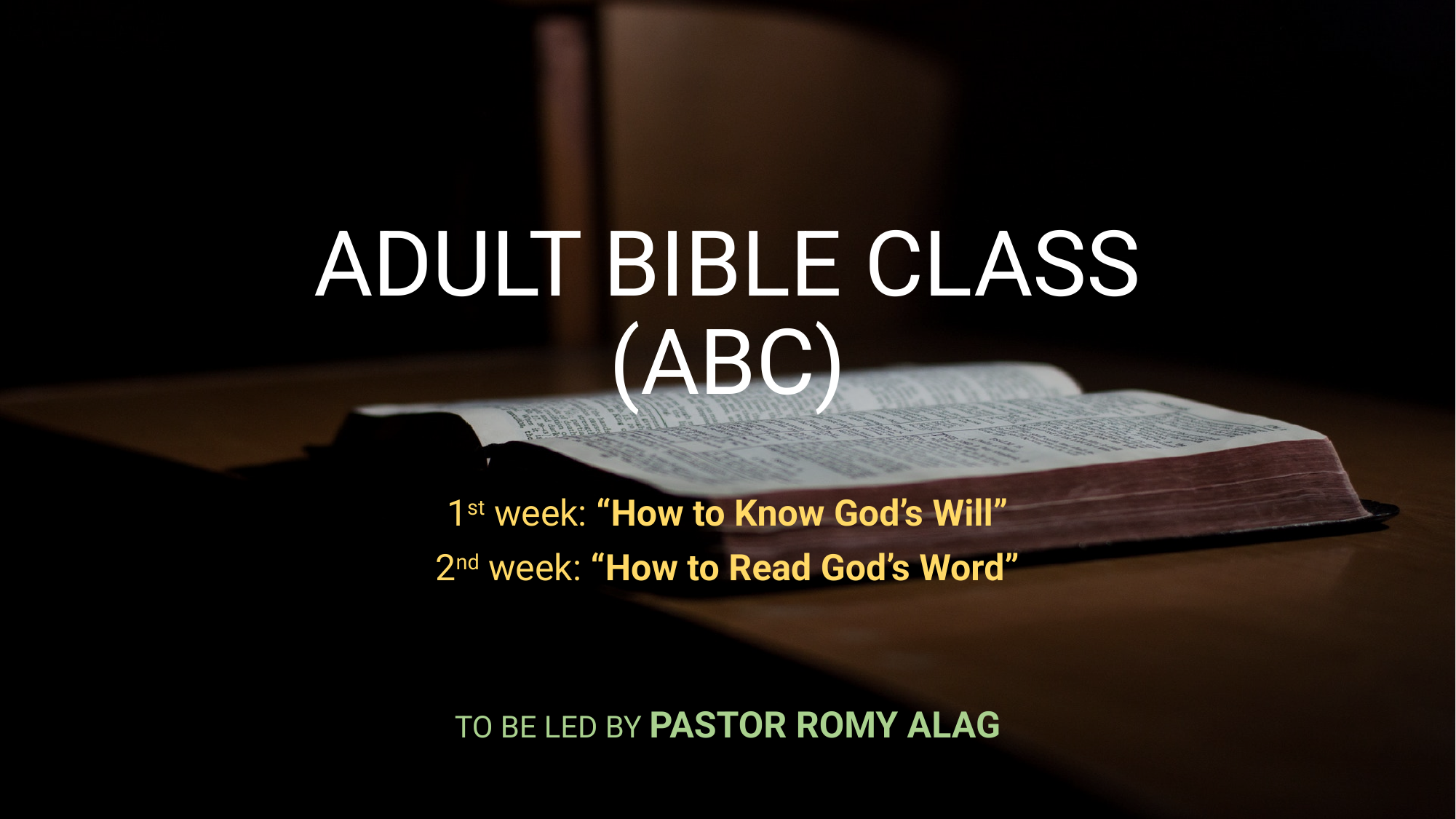

# Adult Bible Class (ABC)

1st week: “How to Know God’s Will”
2nd week: “How to Read God’s Word”
To be led by Pastor Romy Alag